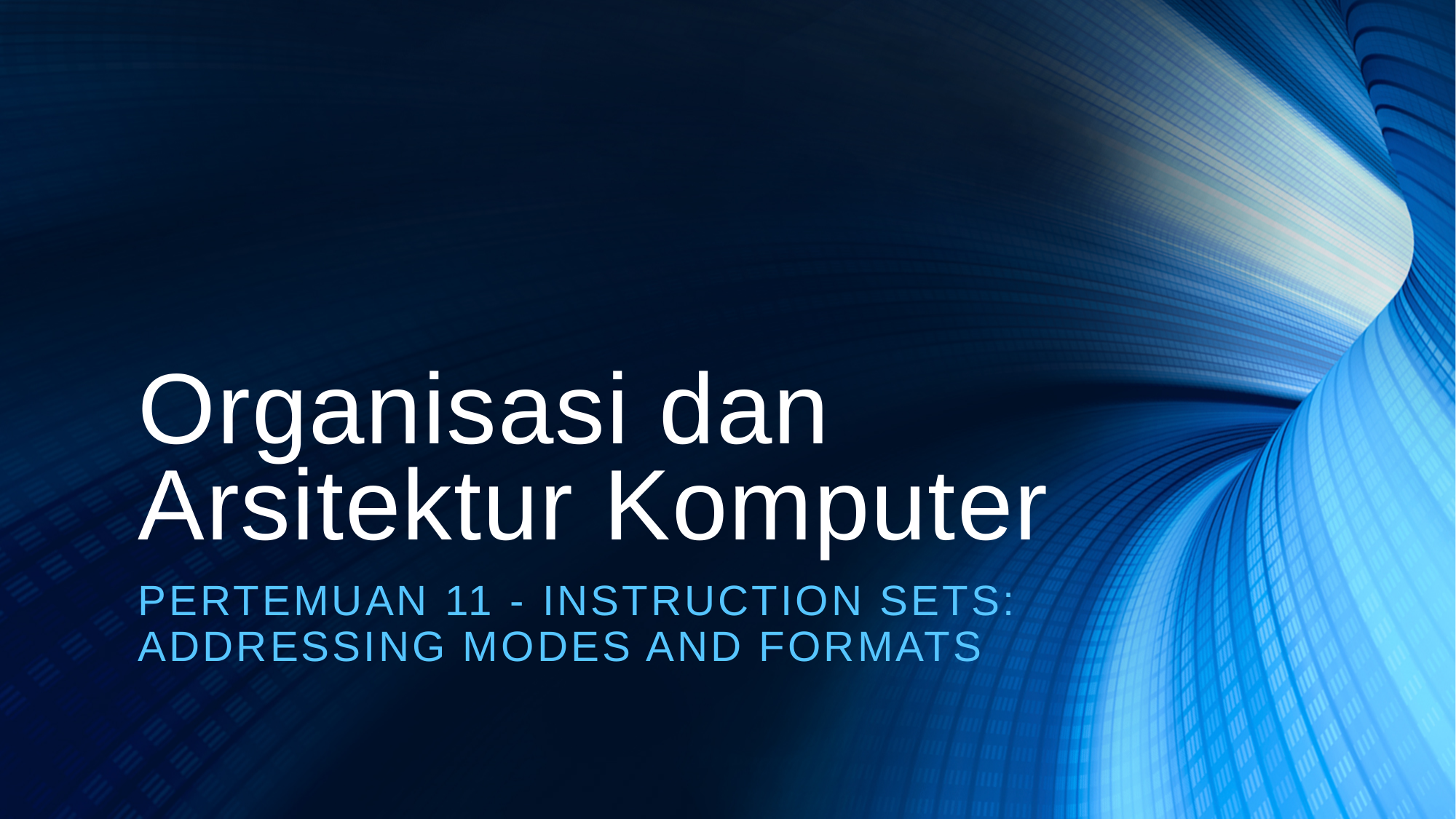

# Organisasi dan Arsitektur Komputer
Pertemuan 11 - Instruction Sets: Addressing Modes and Formats